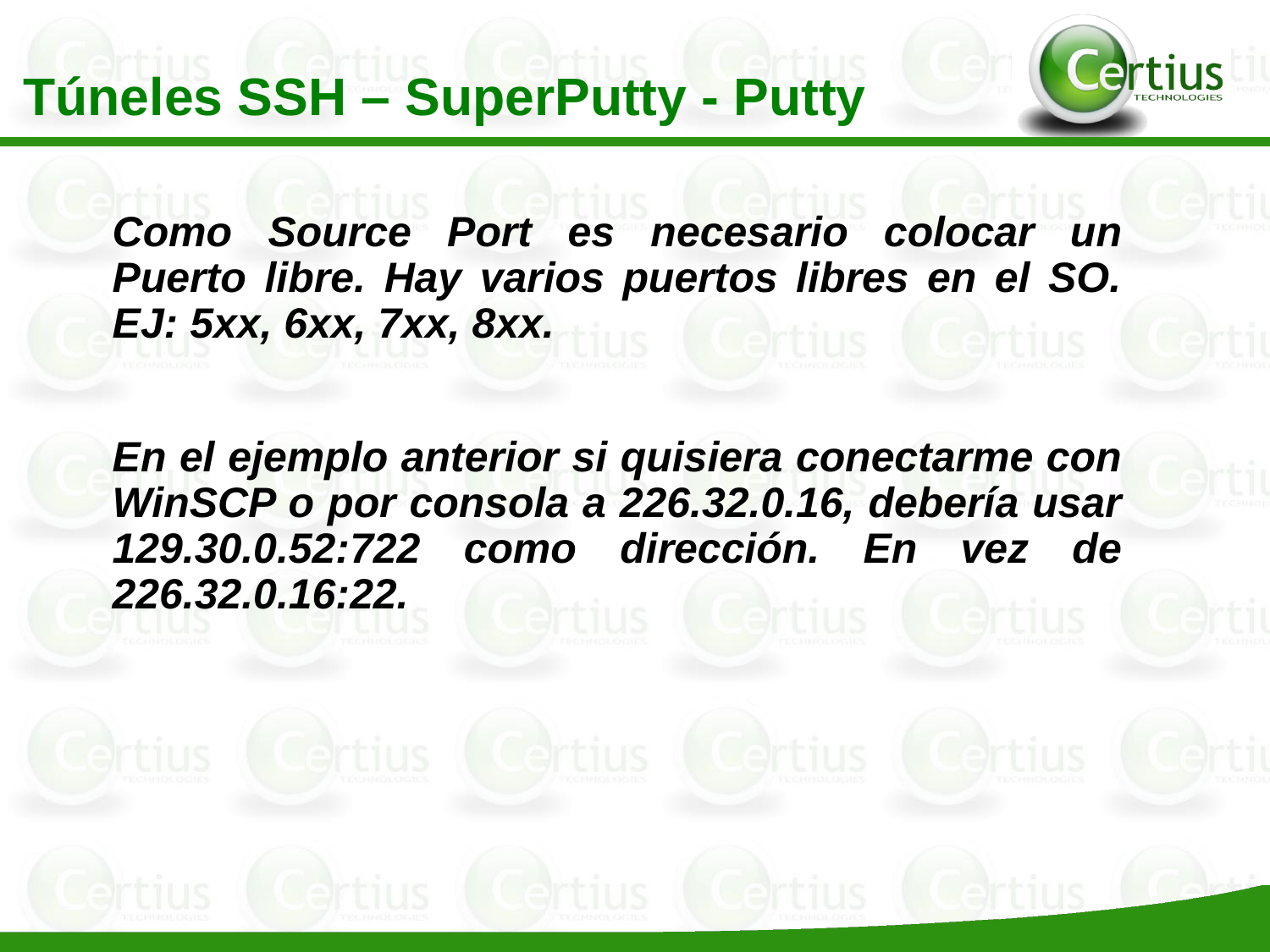

Túneles SSH – SuperPutty - Putty
Como Source Port es necesario colocar un Puerto libre. Hay varios puertos libres en el SO. EJ: 5xx, 6xx, 7xx, 8xx.

En el ejemplo anterior si quisiera conectarme con WinSCP o por consola a 226.32.0.16, debería usar 129.30.0.52:722 como dirección. En vez de 226.32.0.16:22.